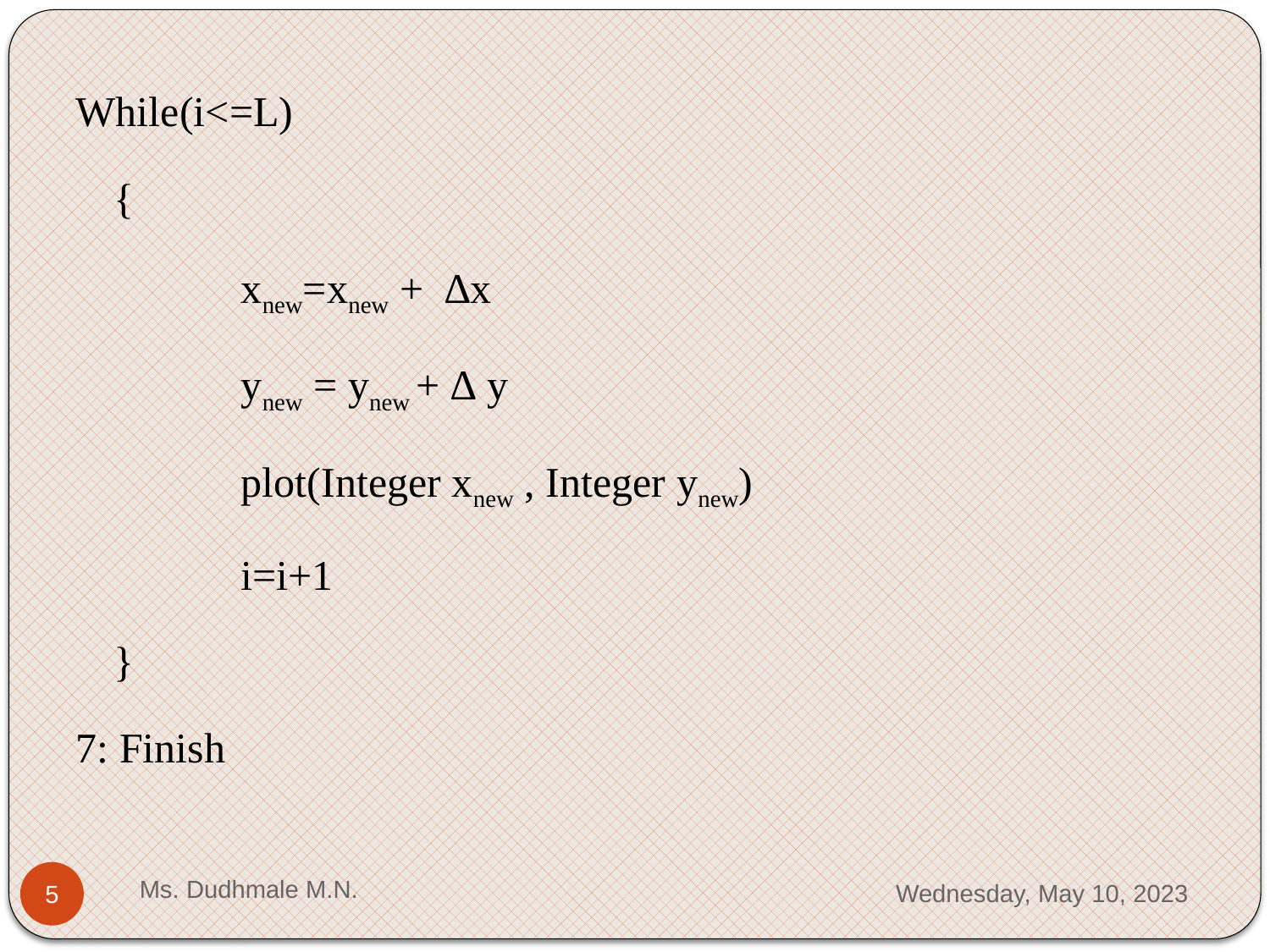

While(i<=L)
	{
		xnew=xnew +  ∆x
		ynew = ynew + ∆ y
		plot(Integer xnew , Integer ynew)
		i=i+1
	}
7: Finish

Ms. Dudhmale M.N.
Wednesday, May 10, 2023
5